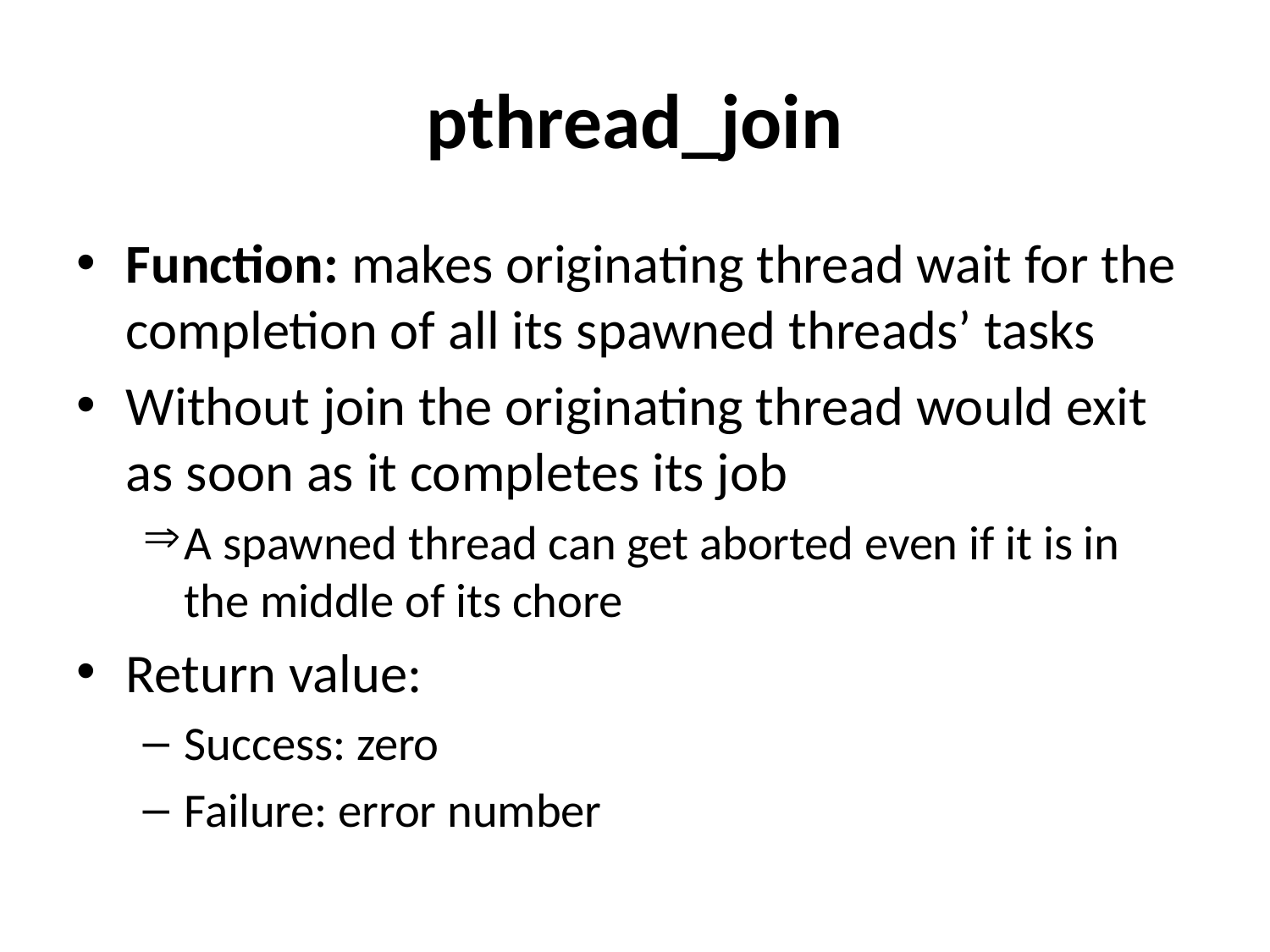

# pthread_join
Function: makes originating thread wait for the completion of all its spawned threads’ tasks
Without join the originating thread would exit as soon as it completes its job
A spawned thread can get aborted even if it is in the middle of its chore
Return value:
Success: zero
Failure: error number